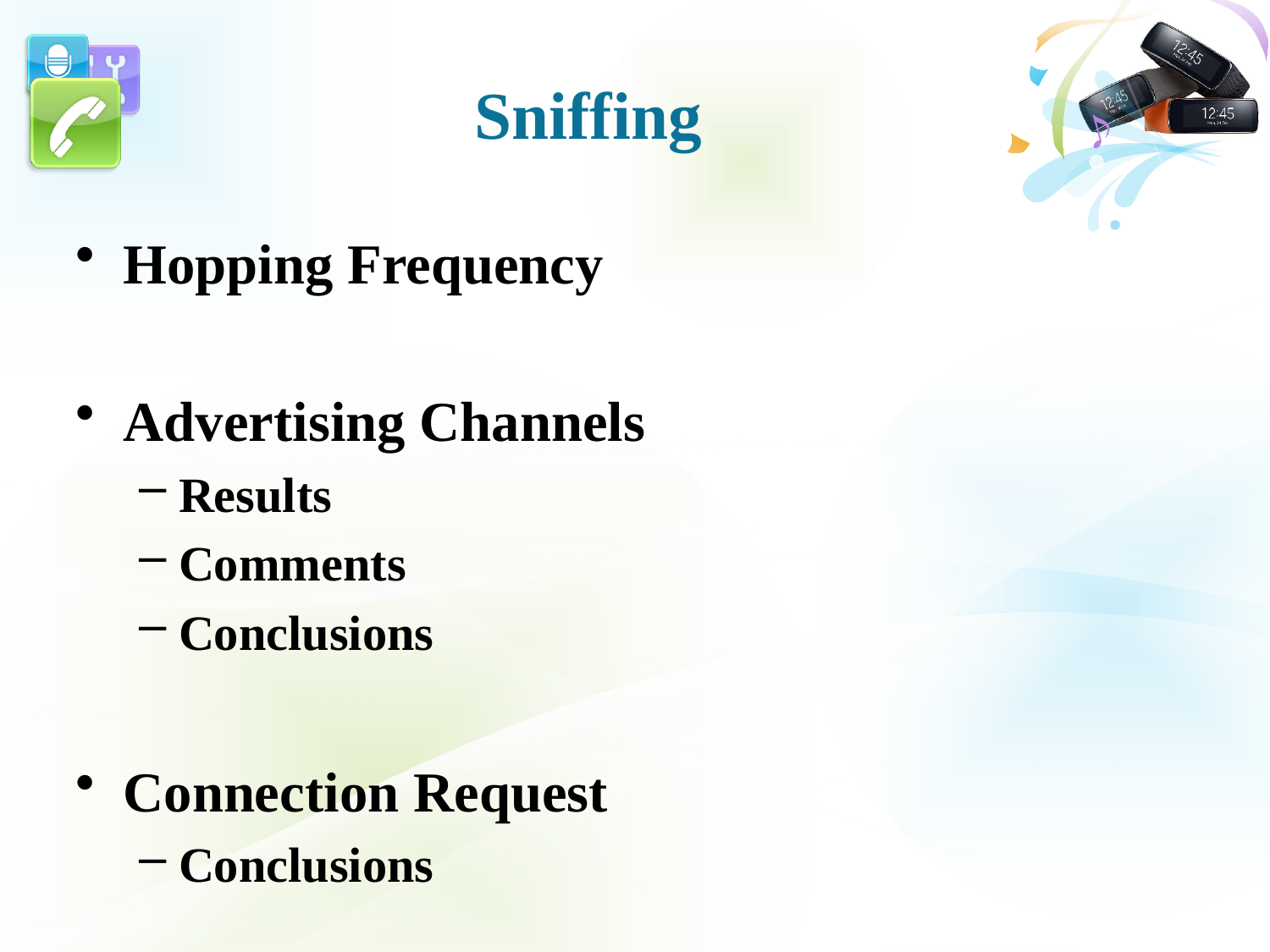

# Sniffing
Hopping Frequency

Advertising Channels
Results
Comments
Conclusions

Connection Request
Conclusions